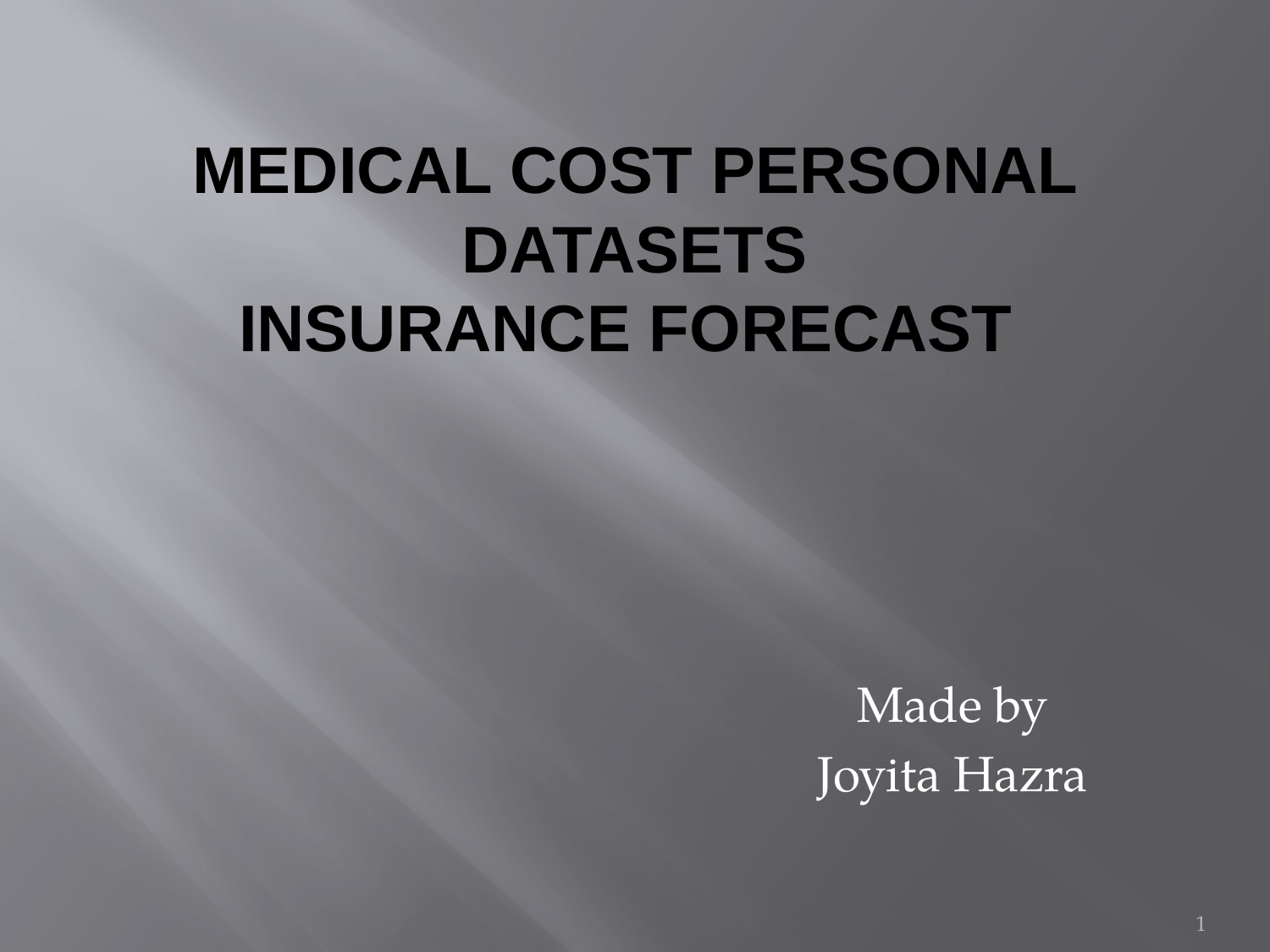

# Medical Cost Personal Datasets Insurance Forecast
Made by
Joyita Hazra
1